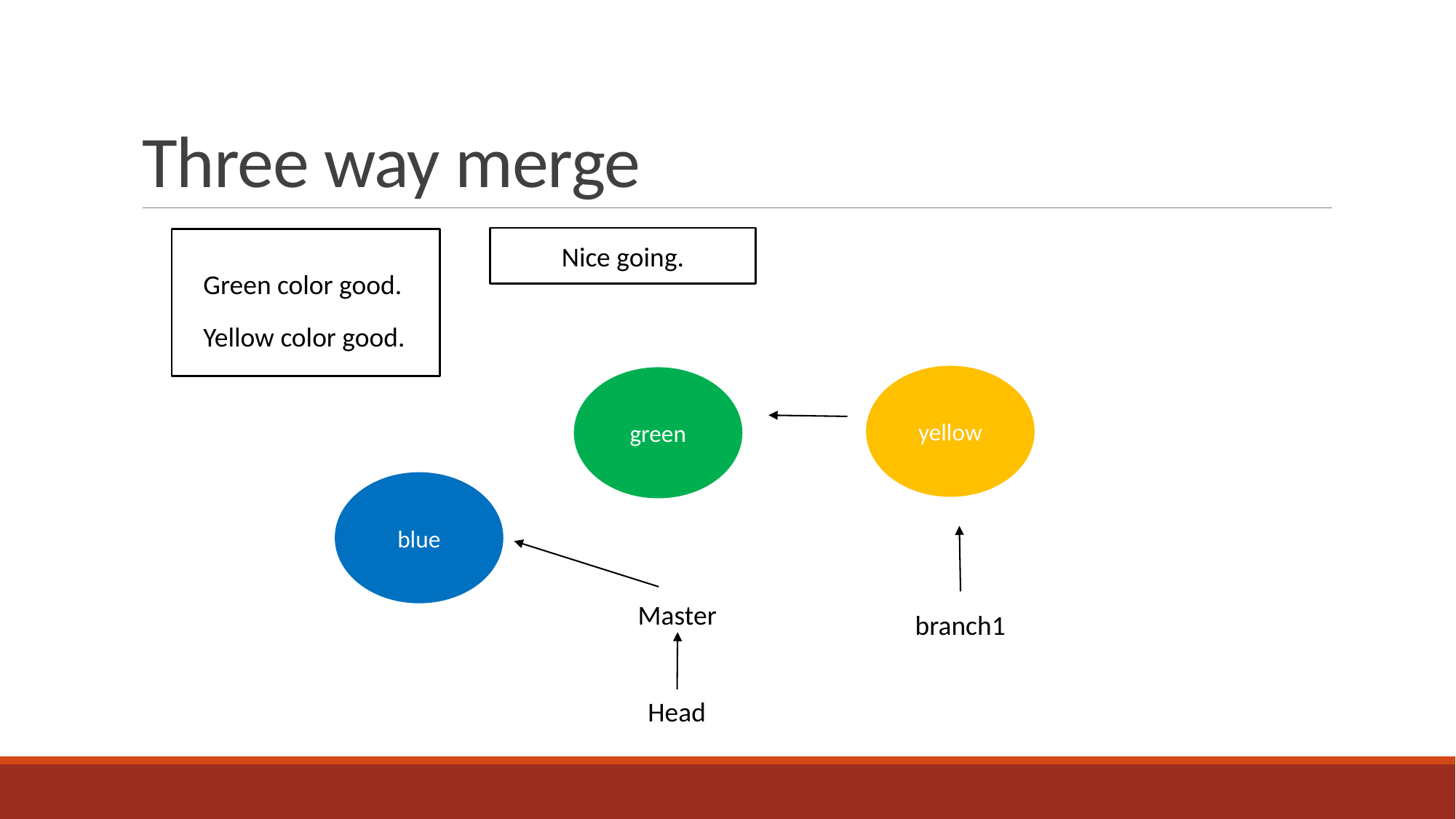

# Three way merge
Nice going.

Green color good.
Yellow color good.
yellow
green
blue
Master
branch1
Head